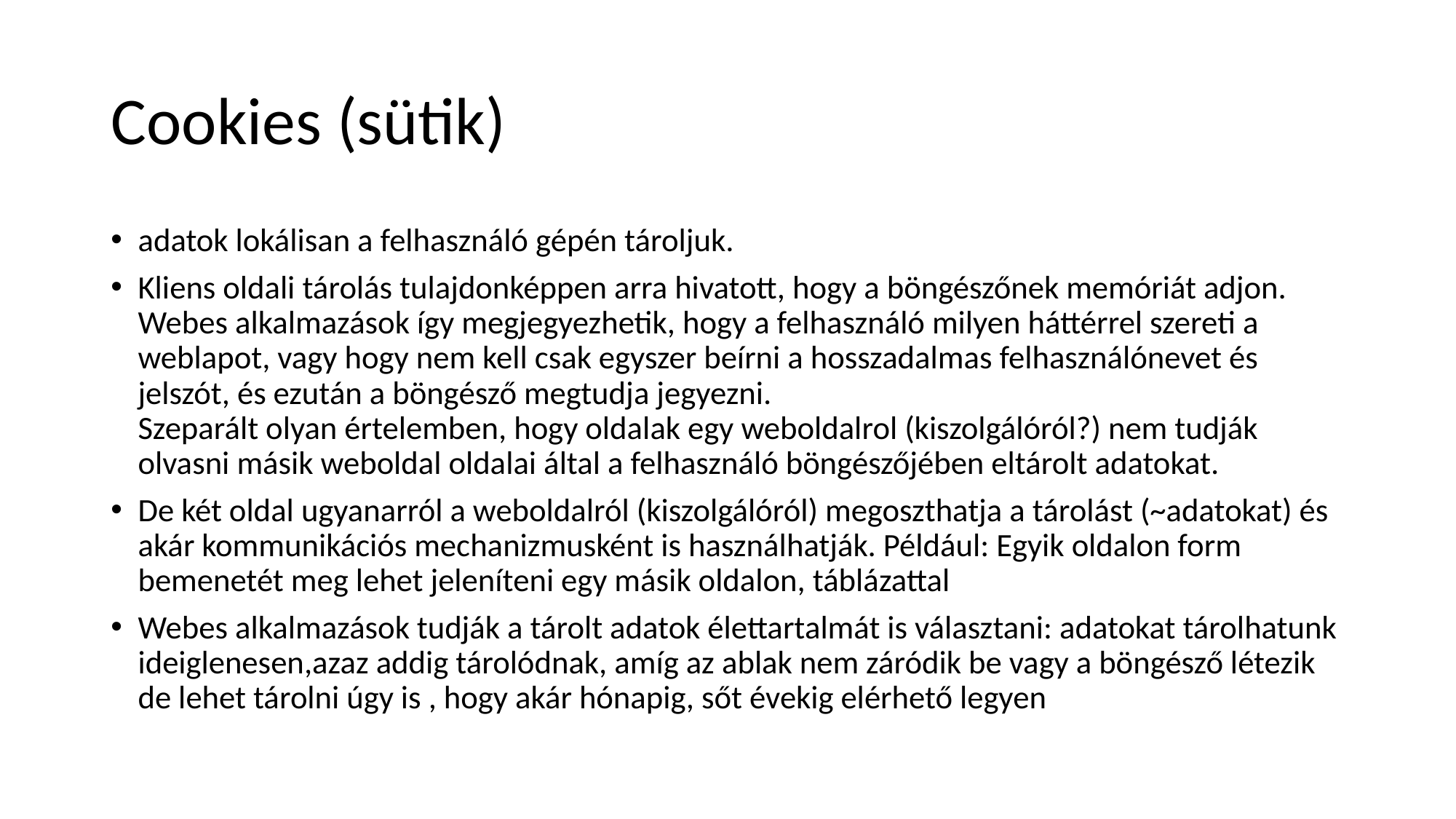

# Cookies (sütik)
adatok lokálisan a felhasználó gépén tároljuk.
Kliens oldali tárolás tulajdonképpen arra hivatott, hogy a böngészőnek memóriát adjon. Webes alkalmazások így megjegyezhetik, hogy a felhasználó milyen háttérrel szereti a weblapot, vagy hogy nem kell csak egyszer beírni a hosszadalmas felhasználónevet és jelszót, és ezután a böngésző megtudja jegyezni.
Szeparált olyan értelemben, hogy oldalak egy weboldalrol (kiszolgálóról?) nem tudják olvasni másik weboldal oldalai által a felhasználó böngészőjében eltárolt adatokat.
De két oldal ugyanarról a weboldalról (kiszolgálóról) megoszthatja a tárolást (~adatokat) és akár kommunikációs mechanizmusként is használhatják. Például: Egyik oldalon form bemenetét meg lehet jeleníteni egy másik oldalon, táblázattal
Webes alkalmazások tudják a tárolt adatok élettartalmát is választani: adatokat tárolhatunk ideiglenesen,azaz addig tárolódnak, amíg az ablak nem záródik be vagy a böngésző létezik
de lehet tárolni úgy is , hogy akár hónapig, sőt évekig elérhető legyen